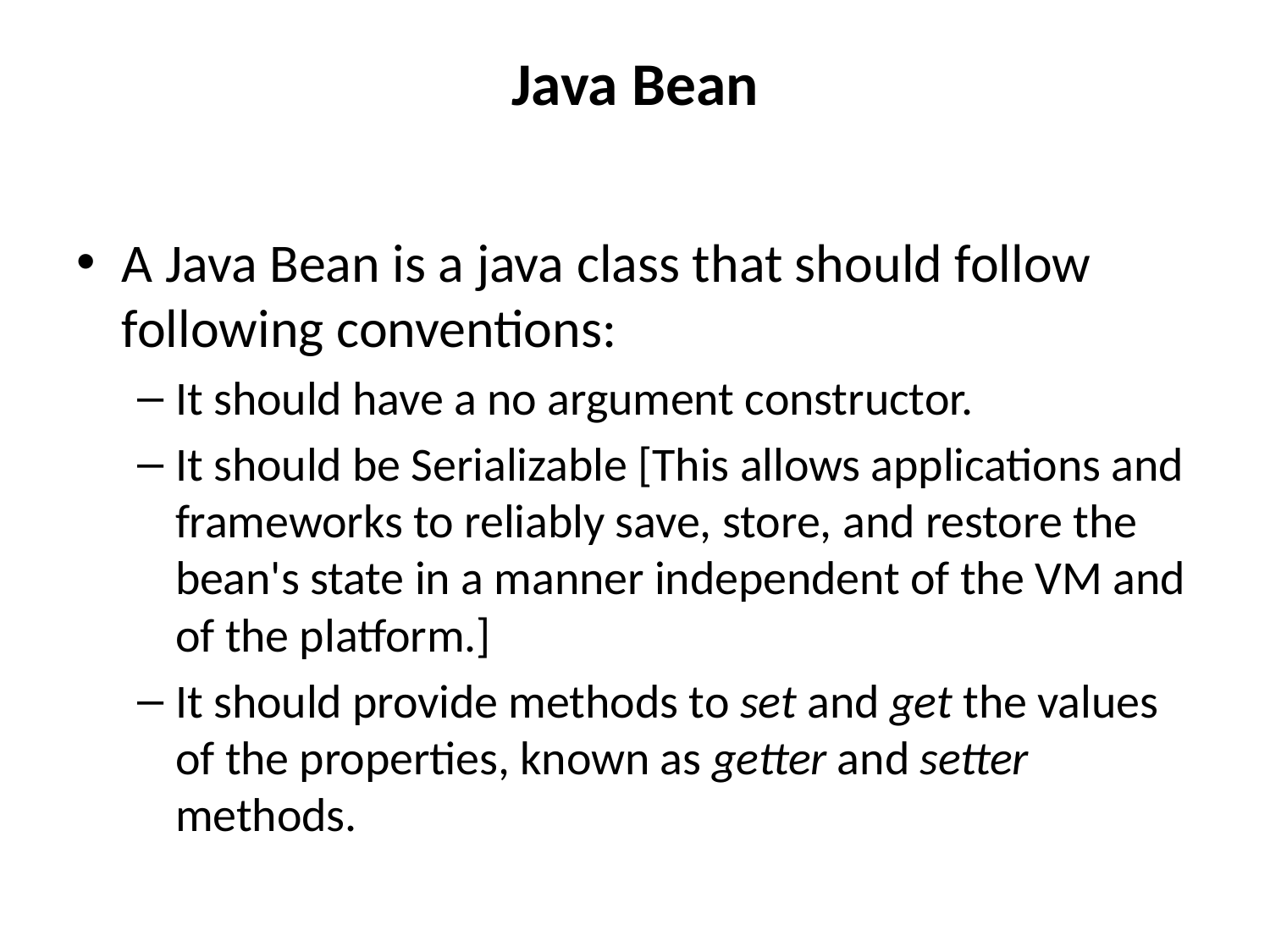

# Java Bean
A Java Bean is a java class that should follow following conventions:
It should have a no argument constructor.
It should be Serializable [This allows applications and frameworks to reliably save, store, and restore the bean's state in a manner independent of the VM and of the platform.]
It should provide methods to set and get the values of the properties, known as getter and setter methods.